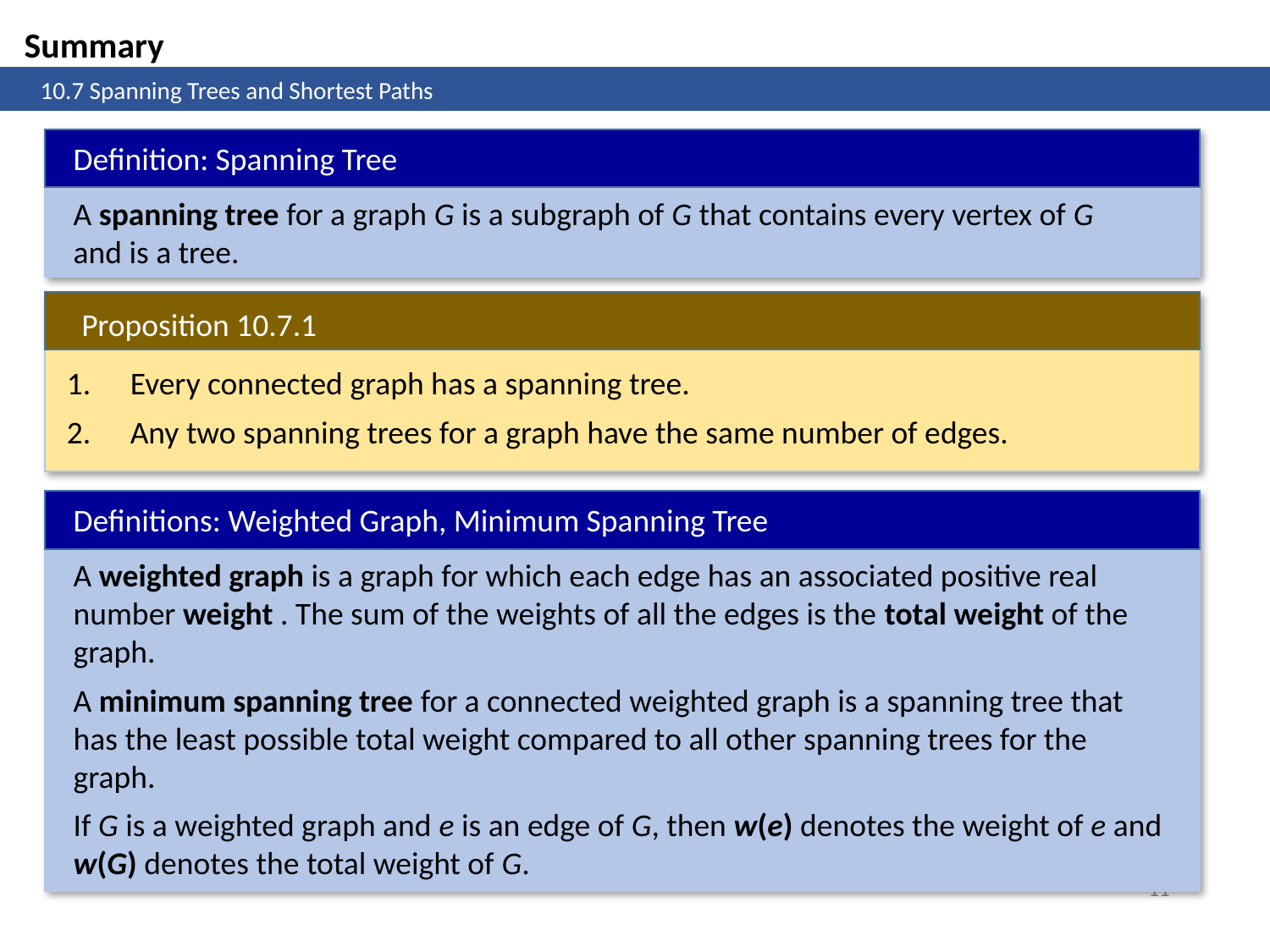

Summary

	10.7 Spanning Trees and Shortest Paths

Definition: Spanning Tree
A spanning tree for a graph G is a subgraph of G that contains every vertex of G and is a tree.

Proposition 10.7.1
Every connected graph has a spanning tree.
Any two spanning trees for a graph have the same number of edges.

Definitions: Weighted Graph, Minimum Spanning Tree
A weighted graph is a graph for which each edge has an associated positive real number weight . The sum of the weights of all the edges is the total weight of the graph.
A minimum spanning tree for a connected weighted graph is a spanning tree that has the least possible total weight compared to all other spanning trees for the graph.
If G is a weighted graph and e is an edge of G, then w(e) denotes the weight of e and w(G) denotes the total weight of G.
11